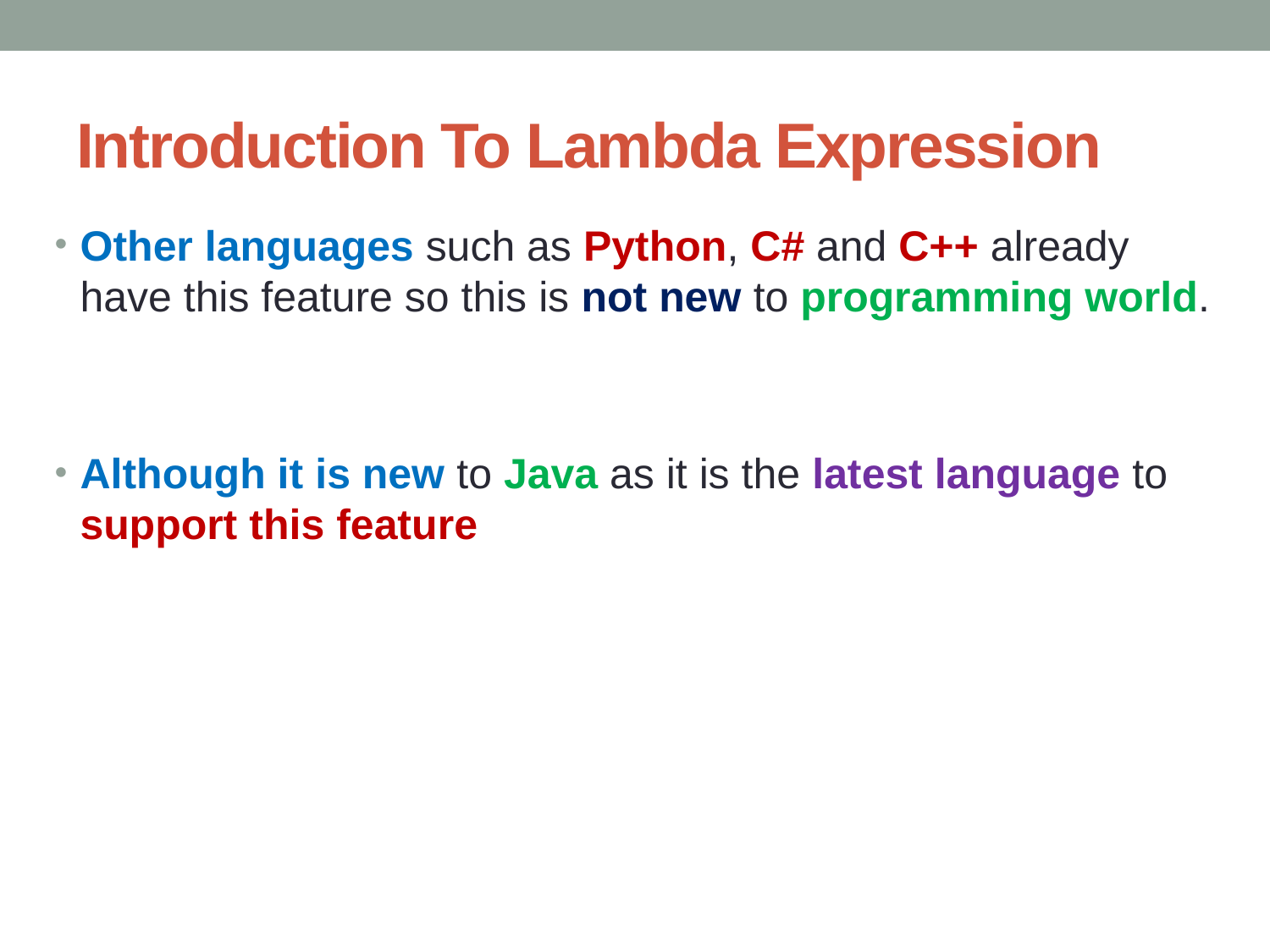

# Introduction To Lambda Expression
Other languages such as Python, C# and C++ already have this feature so this is not new to programming world.

Although it is new to Java as it is the latest language to support this feature